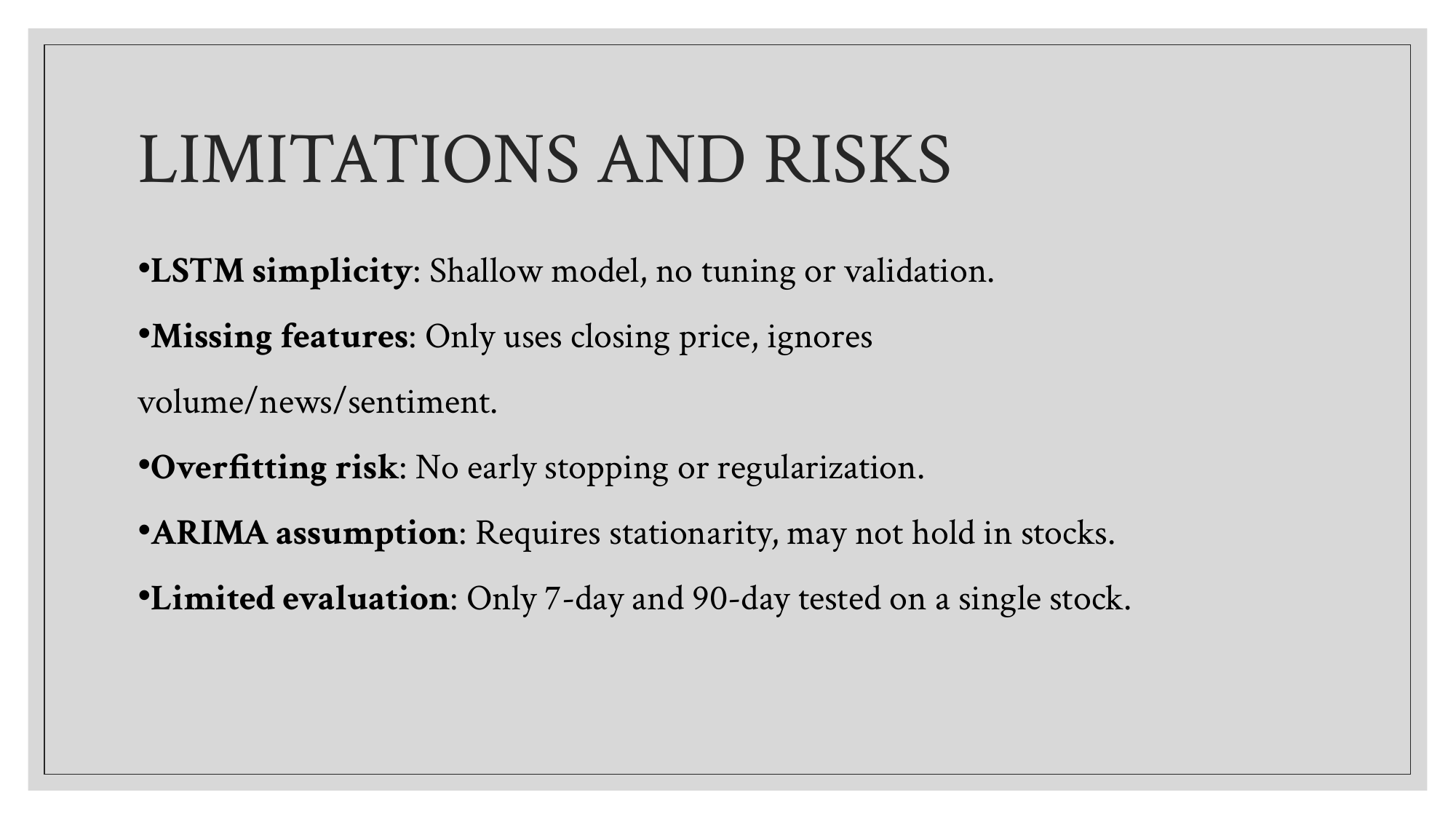

# LIMITATIONS AND RISKS
LSTM simplicity: Shallow model, no tuning or validation.
Missing features: Only uses closing price, ignores volume/news/sentiment.
Overfitting risk: No early stopping or regularization.
ARIMA assumption: Requires stationarity, may not hold in stocks.
Limited evaluation: Only 7-day and 90-day tested on a single stock.